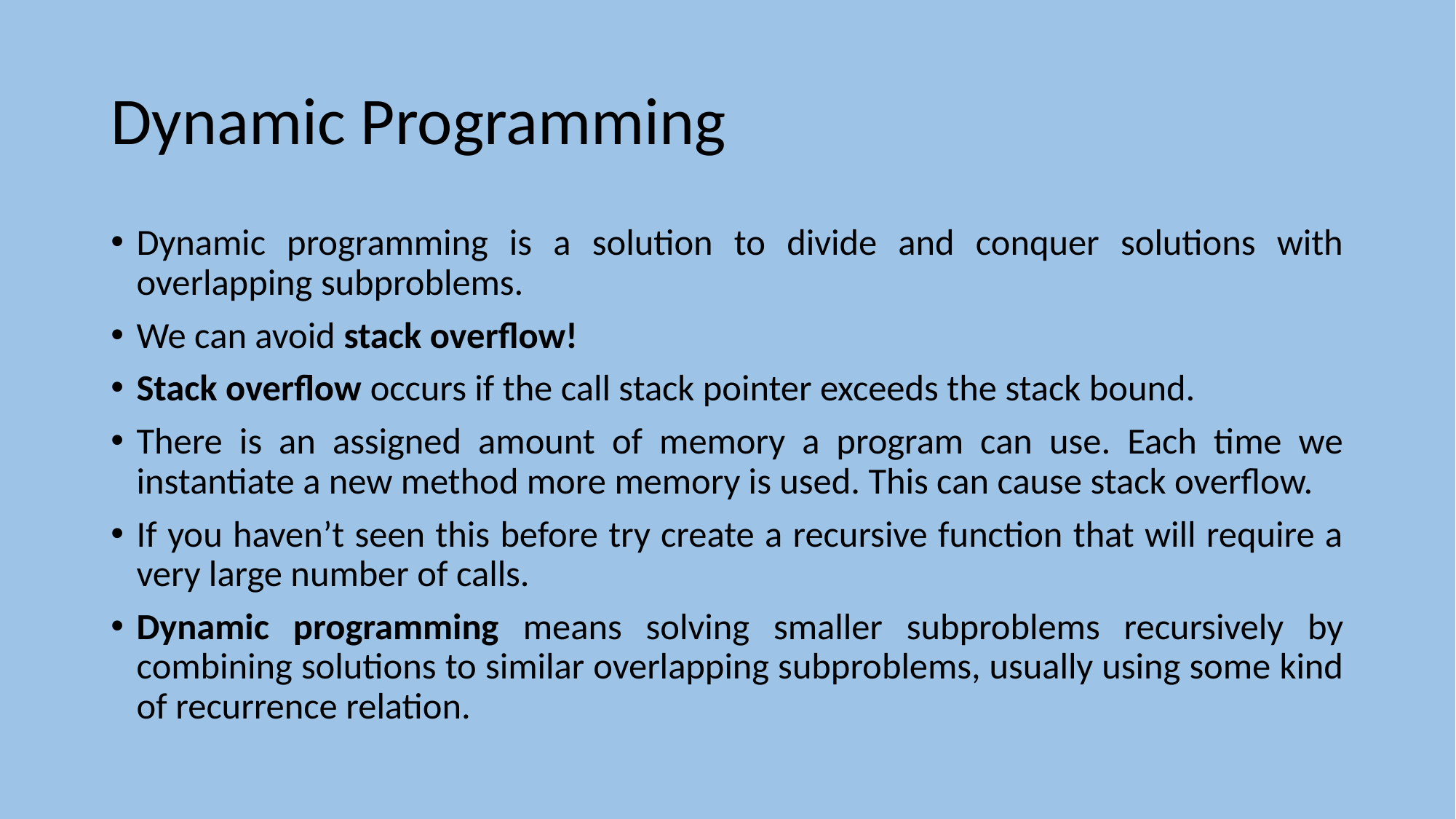

# Dynamic Programming
Dynamic programming is a solution to divide and conquer solutions with overlapping subproblems.
We can avoid stack overflow!
Stack overflow occurs if the call stack pointer exceeds the stack bound.
There is an assigned amount of memory a program can use. Each time we instantiate a new method more memory is used. This can cause stack overflow.
If you haven’t seen this before try create a recursive function that will require a very large number of calls.
Dynamic programming means solving smaller subproblems recursively by combining solutions to similar overlapping subproblems, usually using some kind of recurrence relation.